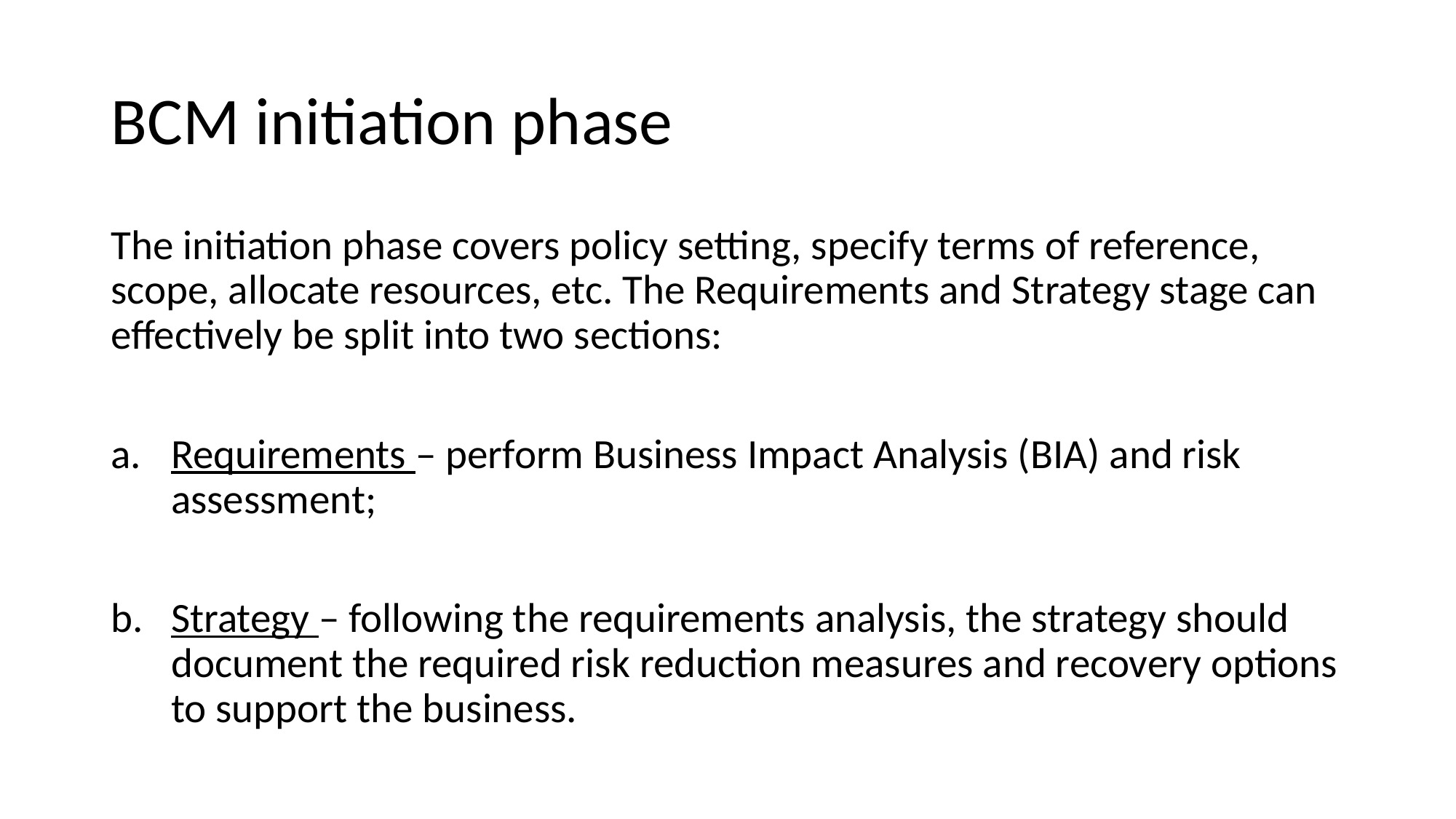

# BCM initiation phase
The initiation phase covers policy setting, specify terms of reference, scope, allocate resources, etc. The Requirements and Strategy stage can effectively be split into two sections:

Requirements – perform Business Impact Analysis (BIA) and risk assessment;

Strategy – following the requirements analysis, the strategy should document the required risk reduction measures and recovery options to support the business.